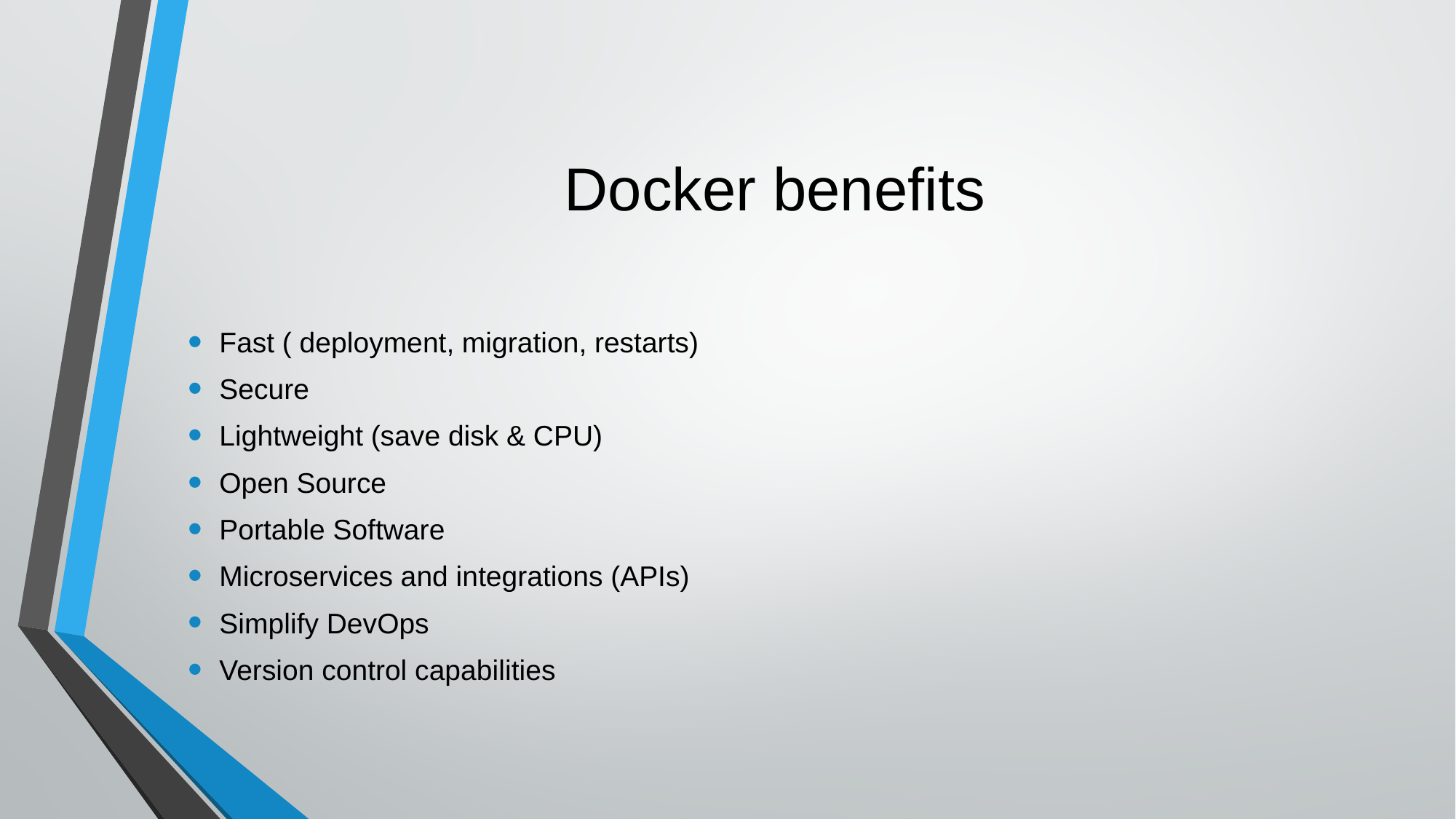

# Docker benefits
Fast ( deployment, migration, restarts)
Secure
Lightweight (save disk & CPU)
Open Source
Portable Software
Microservices and integrations (APIs)
Simplify DevOps
Version control capabilities